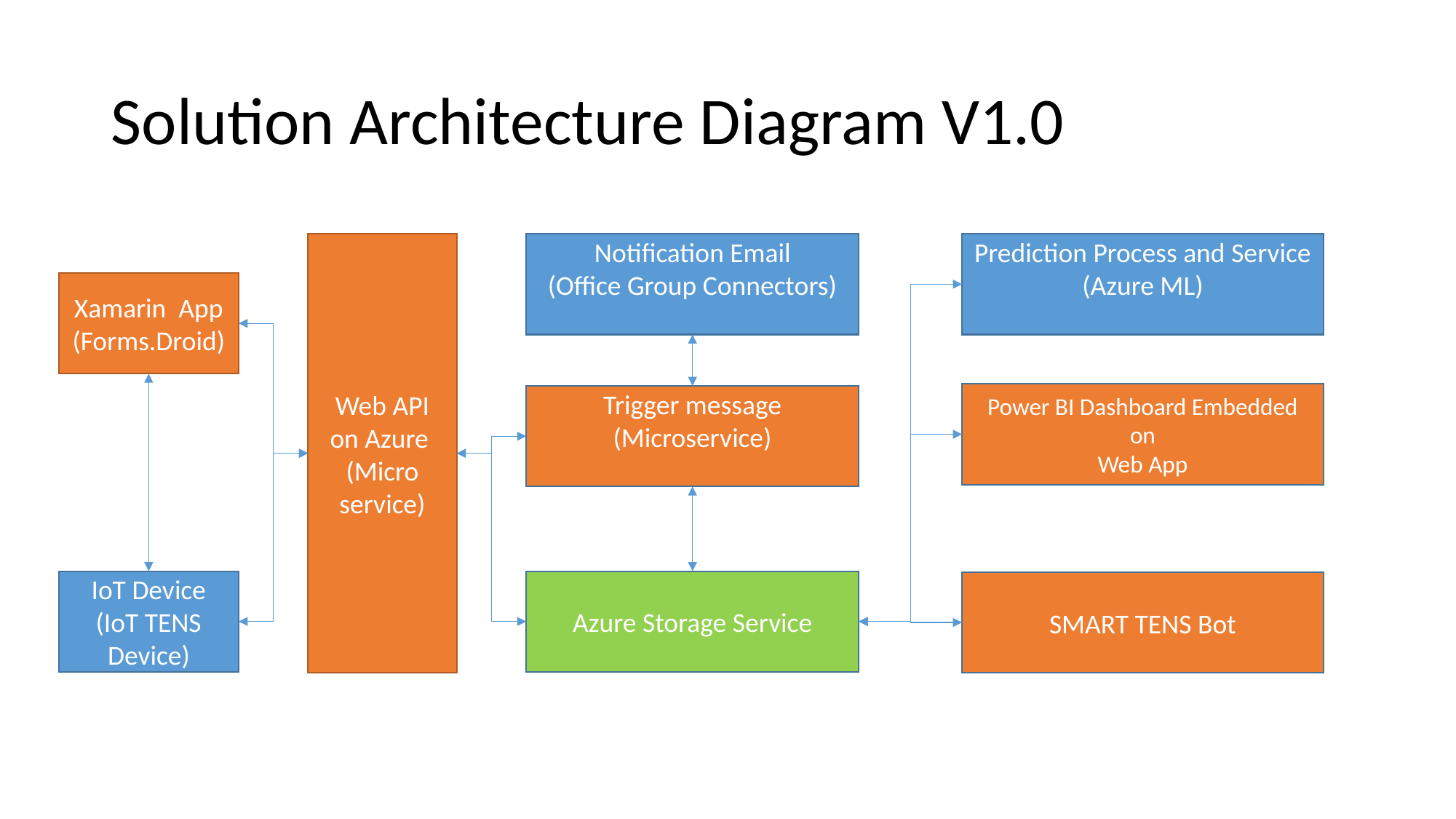

# Solution Architecture Diagram V1.0
Web API on Azure
(Micro service)
Notification Email
(Office Group Connectors)

Prediction Process and Service
(Azure ML)

Xamarin  App (Forms.Droid)
Power BI Dashboard Embedded on
Web App
Trigger message (Microservice)

IoT Device (IoT TENS Device)
Azure Storage Service
SMART TENS Bot